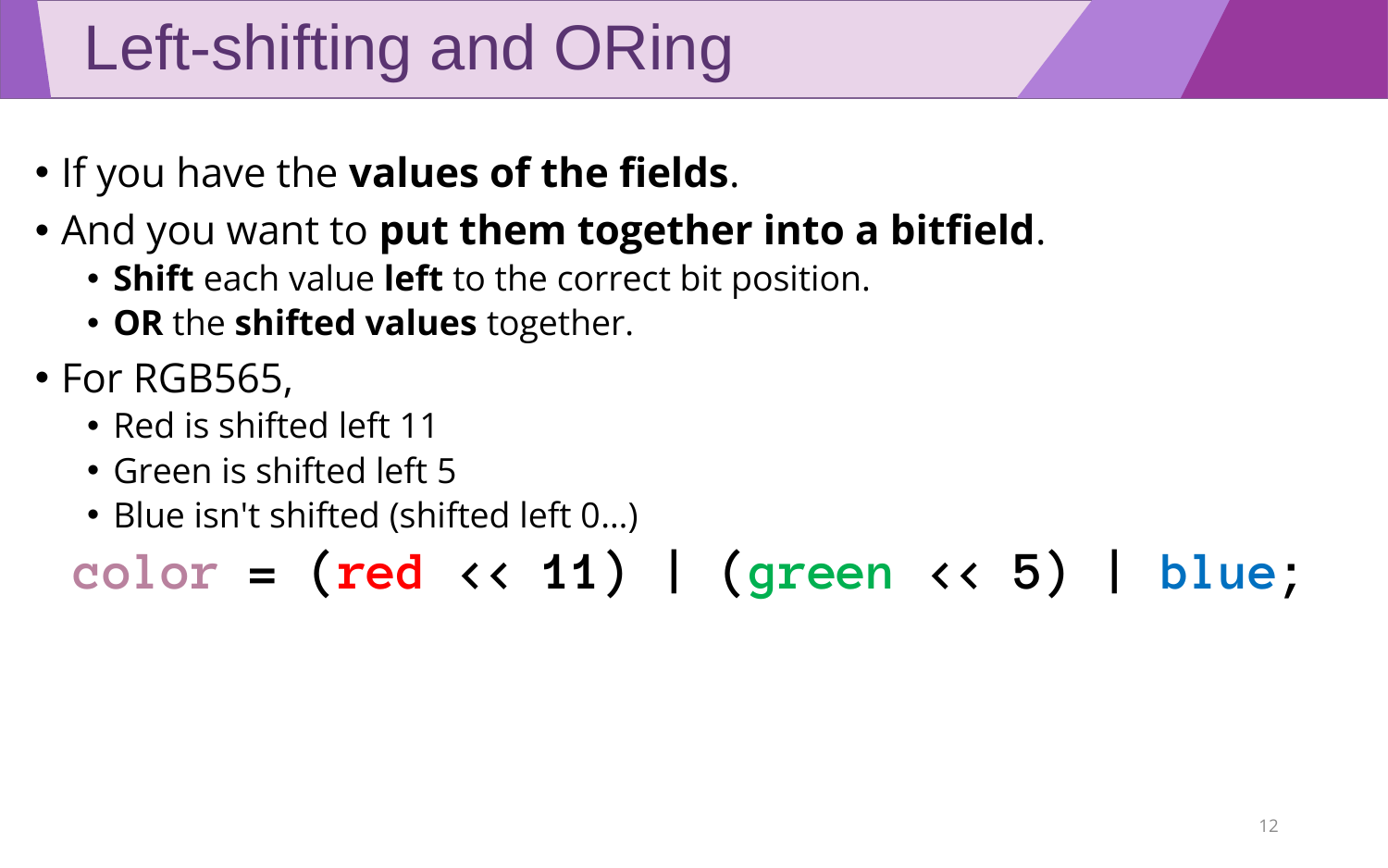

# Left-shifting and ORing
If you have the values of the fields.
And you want to put them together into a bitfield.
Shift each value left to the correct bit position.
OR the shifted values together.
For RGB565,
Red is shifted left 11
Green is shifted left 5
Blue isn't shifted (shifted left 0…)
color = (red << 11) | (green << 5) | blue;
12